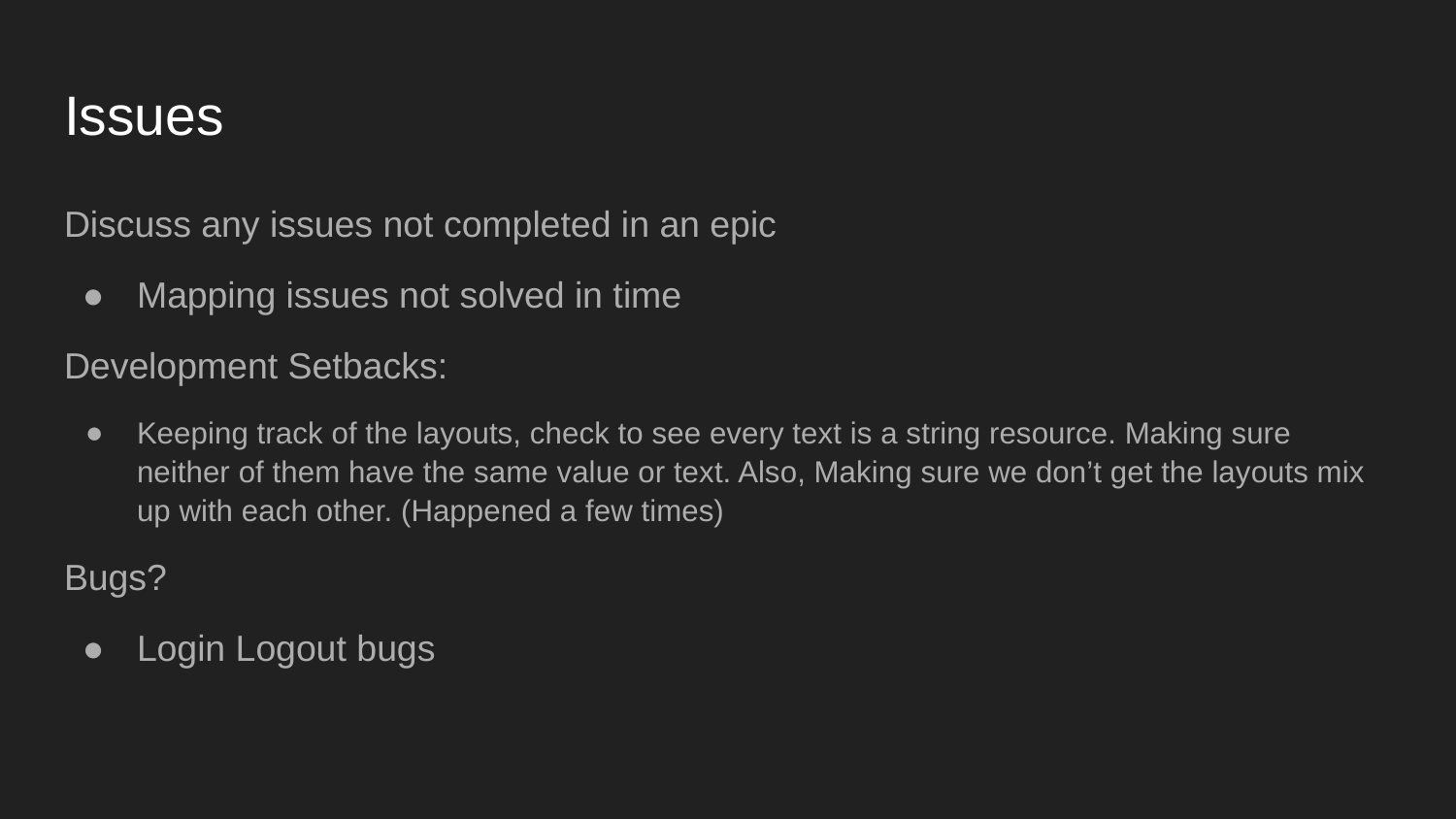

# Issues
Discuss any issues not completed in an epic
Mapping issues not solved in time
Development Setbacks:
Keeping track of the layouts, check to see every text is a string resource. Making sure neither of them have the same value or text. Also, Making sure we don’t get the layouts mix up with each other. (Happened a few times)
Bugs?
Login Logout bugs